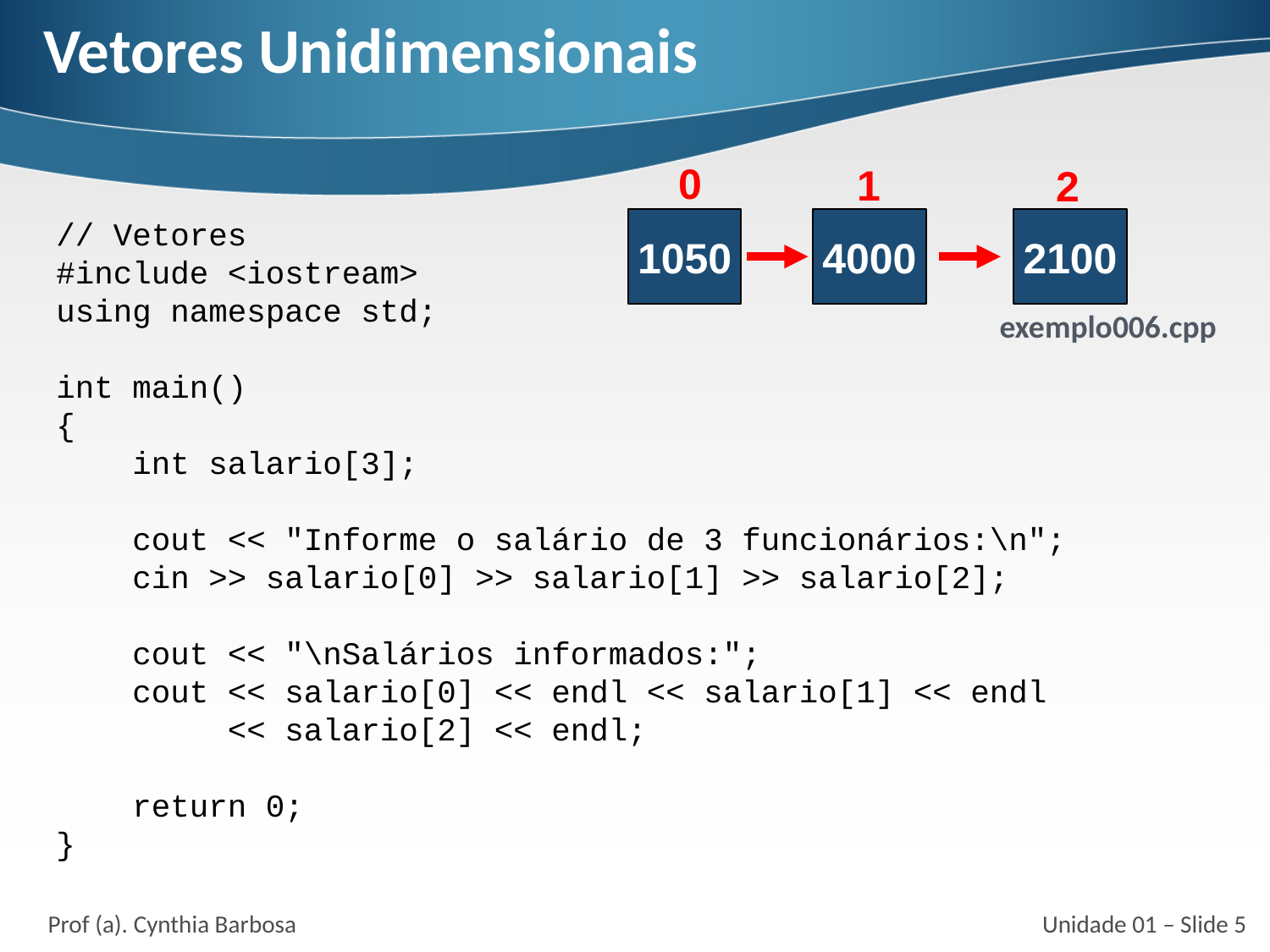

# Vetores Unidimensionais
0
1
2
// Vetores
#include <iostream>
using namespace std;

int main()
{
    int salario[3];

    cout << "Informe o salário de 3 funcionários:\n";
    cin >> salario[0] >> salario[1] >> salario[2];

    cout << "\nSalários informados:";
    cout << salario[0] << endl << salario[1] << endl
         << salario[2] << endl;

    return 0;
}
1050
4000
2100
exemplo006.cpp